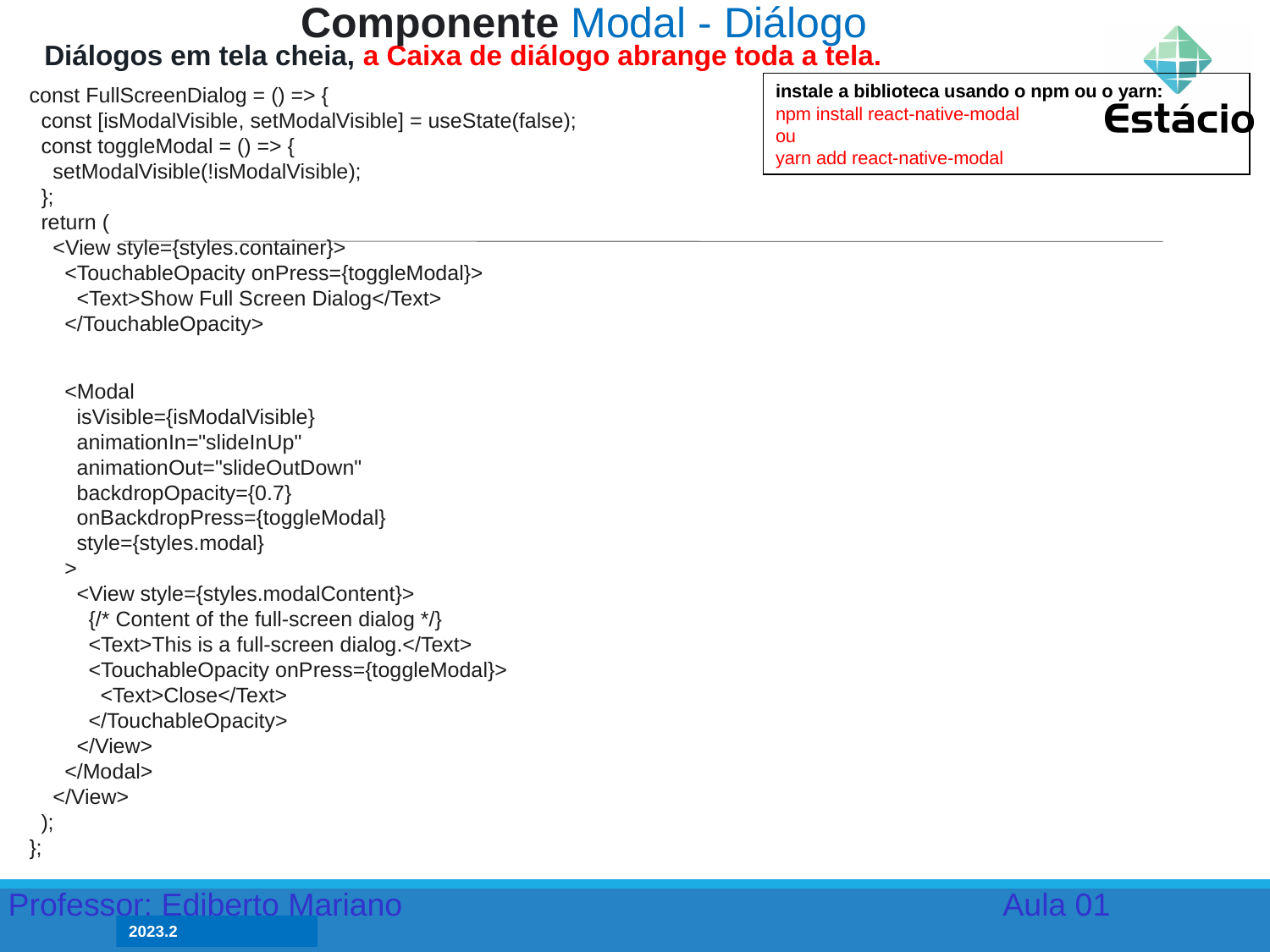

Componente Modal - Diálogo
Diálogos em tela cheia, a Caixa de diálogo abrange toda a tela.

instale a biblioteca usando o npm ou o yarn:
npm install react-native-modal
ou
yarn add react-native-modal
const FullScreenDialog = () => {
  const [isModalVisible, setModalVisible] = useState(false);
  const toggleModal = () => {
    setModalVisible(!isModalVisible);
  };
  return (
    <View style={styles.container}>
      <TouchableOpacity onPress={toggleModal}>
        <Text>Show Full Screen Dialog</Text>
      </TouchableOpacity>

      <Modal
        isVisible={isModalVisible}
        animationIn="slideInUp"
        animationOut="slideOutDown"
        backdropOpacity={0.7}
        onBackdropPress={toggleModal}
        style={styles.modal}
      >
        <View style={styles.modalContent}>
          {/* Content of the full-screen dialog */}
          <Text>This is a full-screen dialog.</Text>
          <TouchableOpacity onPress={toggleModal}>
            <Text>Close</Text>
          </TouchableOpacity>
        </View>
      </Modal>
    </View>
  );
};